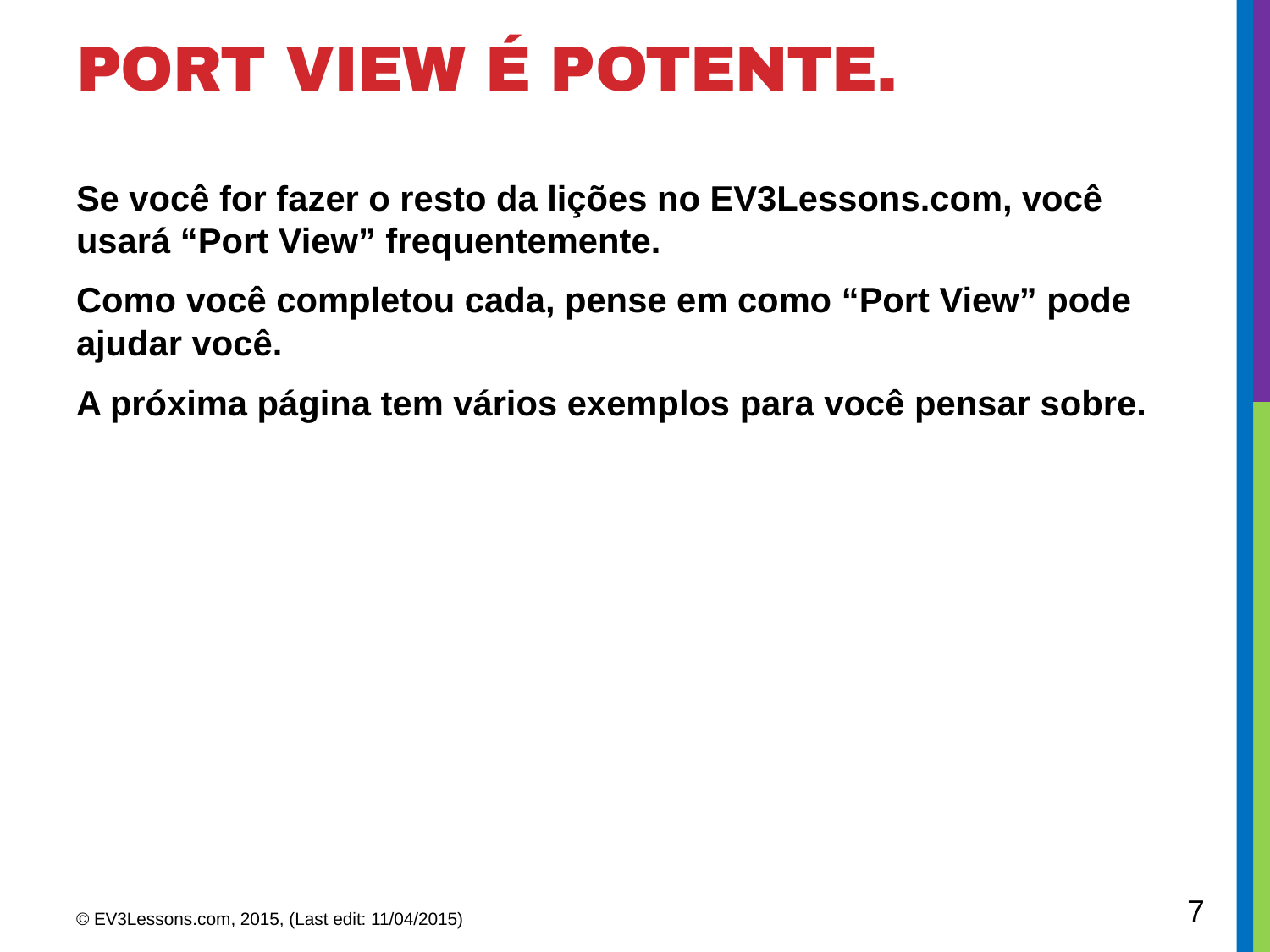

# PORT VIEW é Potente.
Se você for fazer o resto da lições no EV3Lessons.com, você usará “Port View” frequentemente.
Como você completou cada, pense em como “Port View” pode ajudar você.
A próxima página tem vários exemplos para você pensar sobre.
7
© EV3Lessons.com, 2015, (Last edit: 11/04/2015)